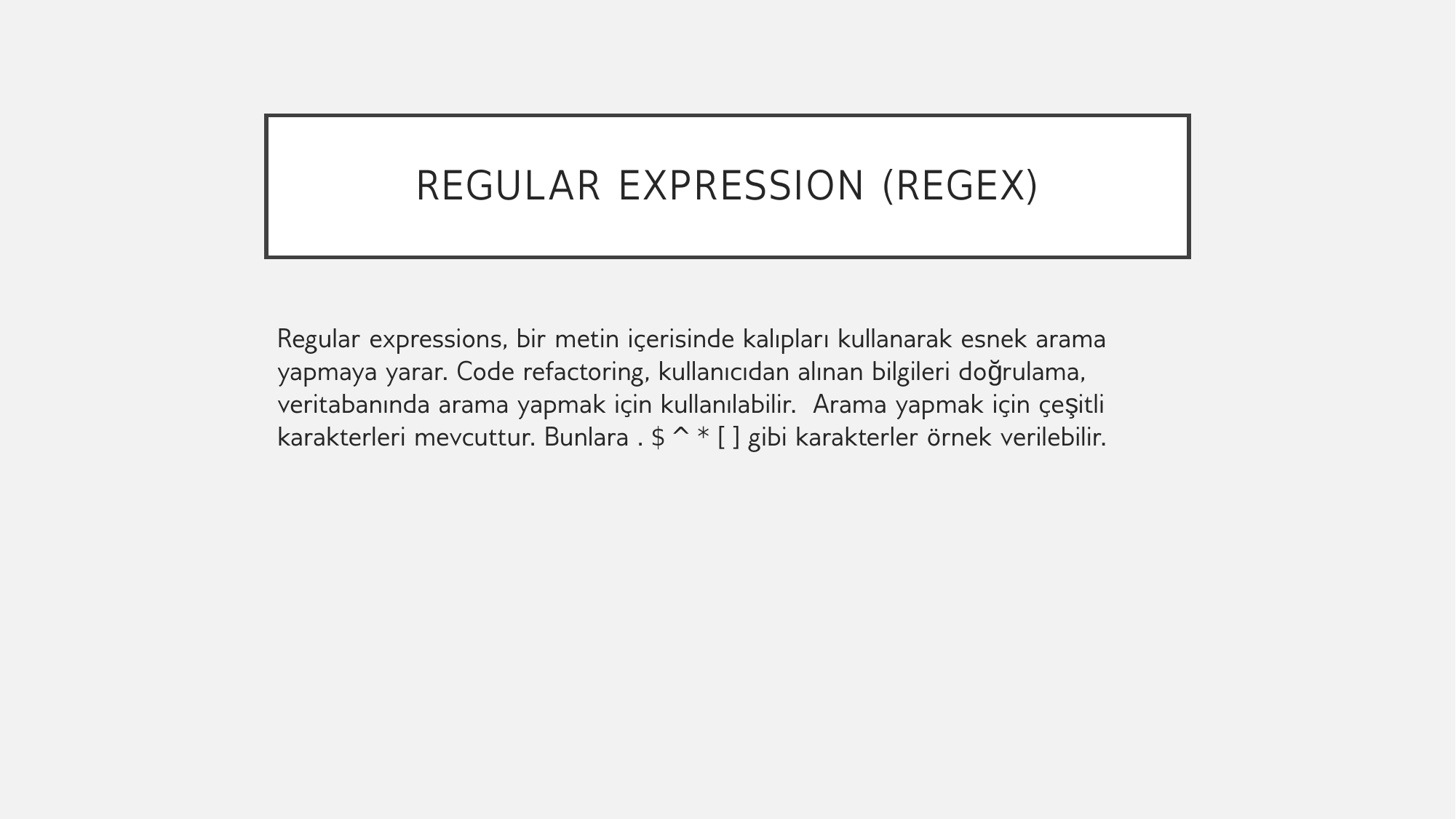

# Regular expressıon (regex)
Regular expressions, bir metin içerisinde kalıpları kullanarak esnek arama yapmaya yarar. Code refactoring, kullanıcıdan alınan bilgileri doğrulama, veritabanında arama yapmak için kullanılabilir.  Arama yapmak için çeşitli karakterleri mevcuttur. Bunlara . $ ^ * [ ] gibi karakterler örnek verilebilir.